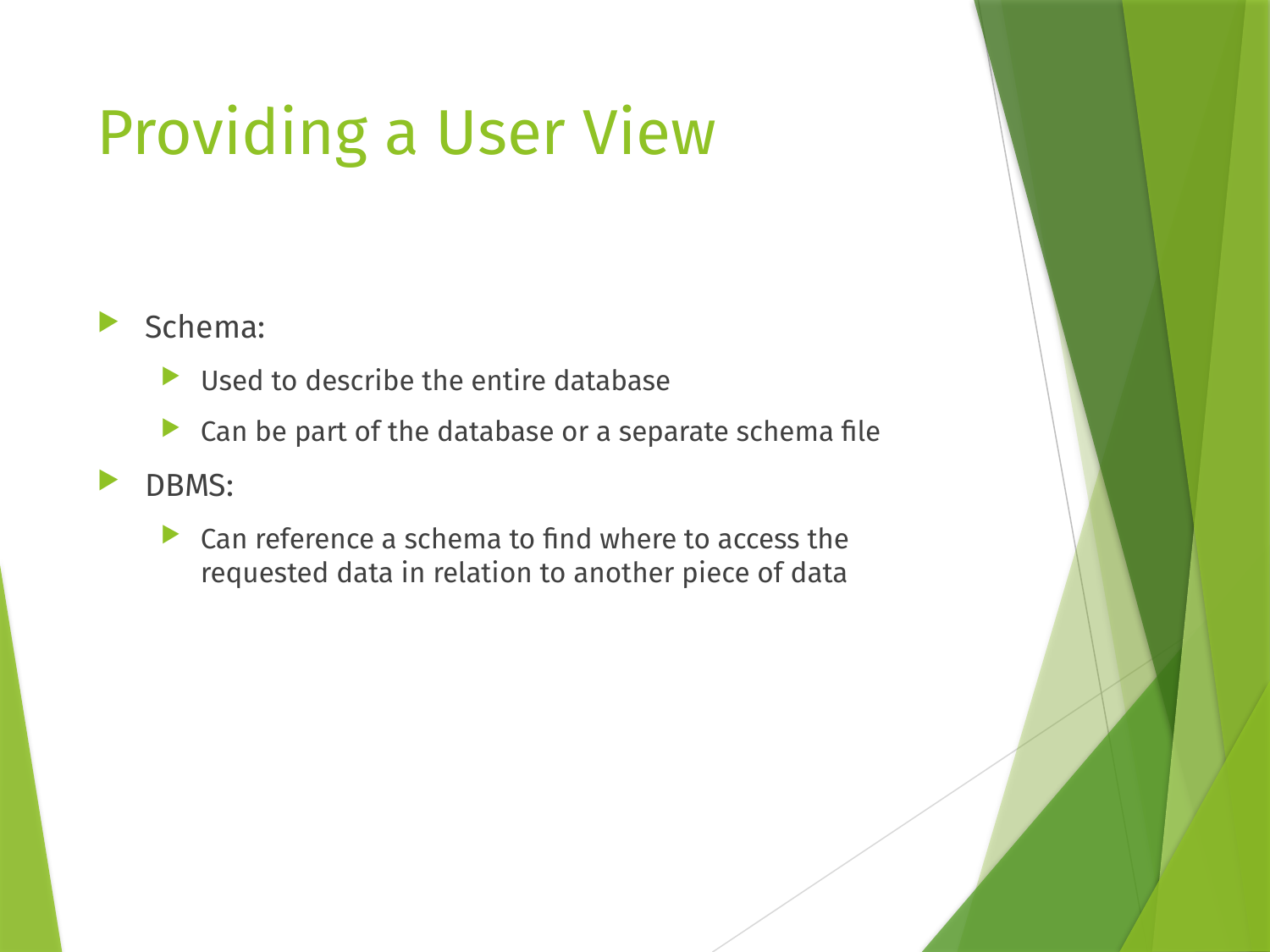

# Providing a User View
Schema:
Used to describe the entire database
Can be part of the database or a separate schema file
DBMS:
Can reference a schema to find where to access the requested data in relation to another piece of data